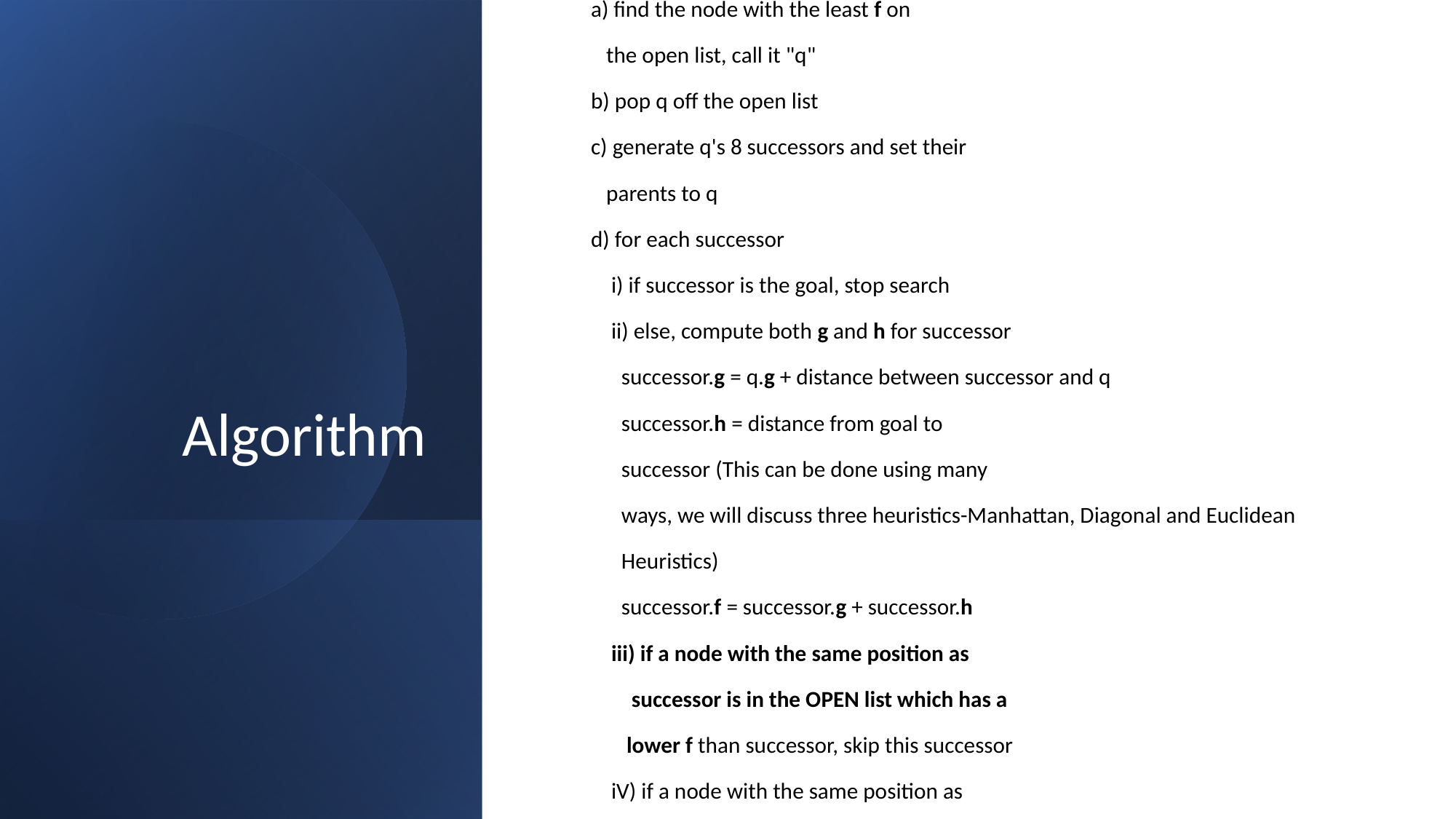

1.  Initialize the open list
2.  Initialize the closed list
    put the starting node on the open
    list (you can leave its f at zero)
3.  while the open list is not empty
    a) find the node with the least f on
       the open list, call it "q"
    b) pop q off the open list
    c) generate q's 8 successors and set their
       parents to q
    d) for each successor
        i) if successor is the goal, stop search
        ii) else, compute both g and h for successor
          successor.g = q.g + distance between successor and q
          successor.h = distance from goal to
          successor (This can be done using many
          ways, we will discuss three heuristics-Manhattan, Diagonal and Euclidean
          Heuristics)
          successor.f = successor.g + successor.h
        iii) if a node with the same position as
            successor is in the OPEN list which has a
           lower f than successor, skip this successor
        iV) if a node with the same position as
            successor  is in the CLOSED list which has
            a lower f than successor, skip this successor
            otherwise, add  the node to the open list
     end (for loop)
    e) push q on the closed list
    end (while loop)
# Algorithm